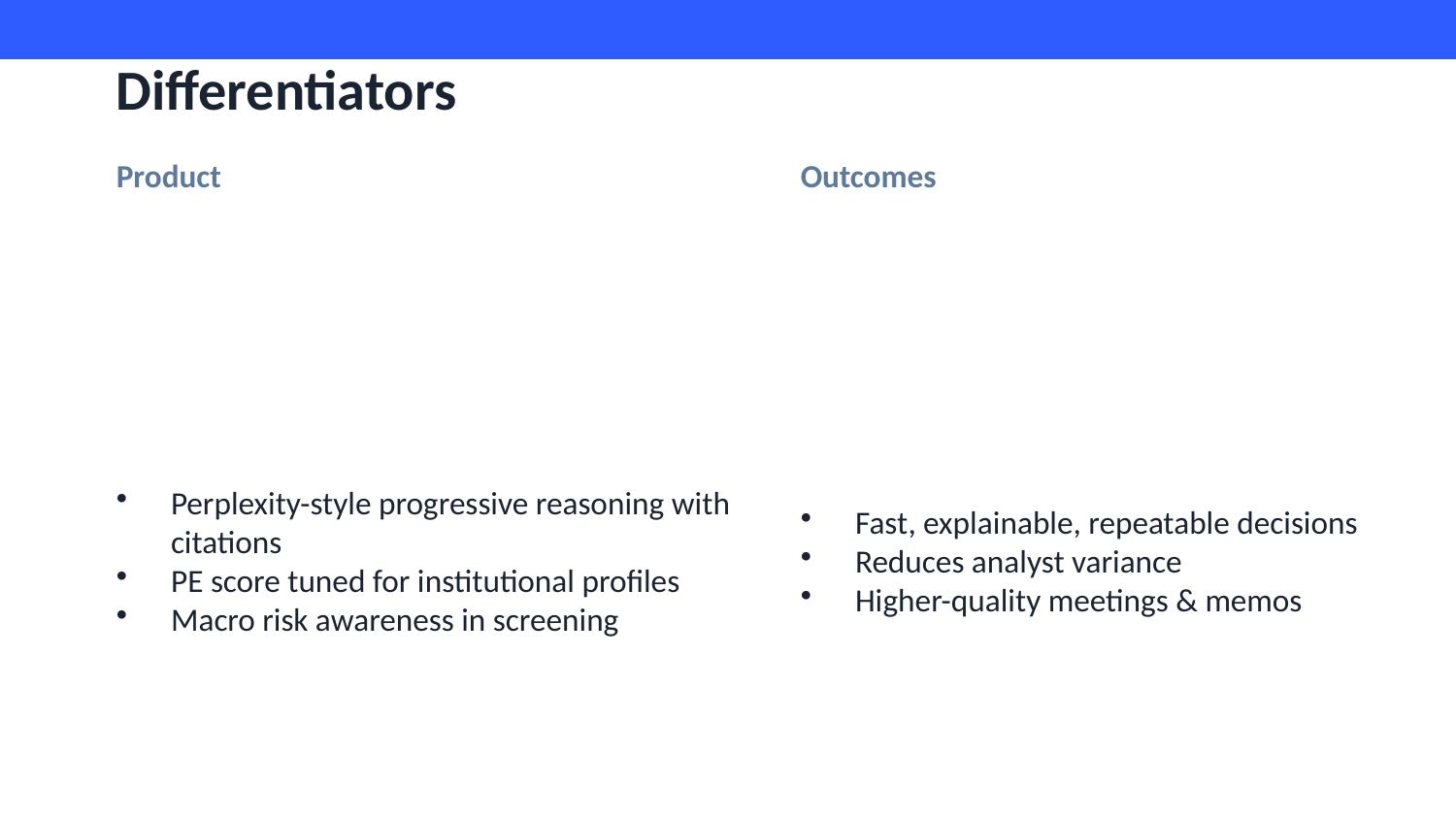

Differentiators
Product
Outcomes
Perplexity-style progressive reasoning with citations
PE score tuned for institutional profiles
Macro risk awareness in screening
Fast, explainable, repeatable decisions
Reduces analyst variance
Higher-quality meetings & memos